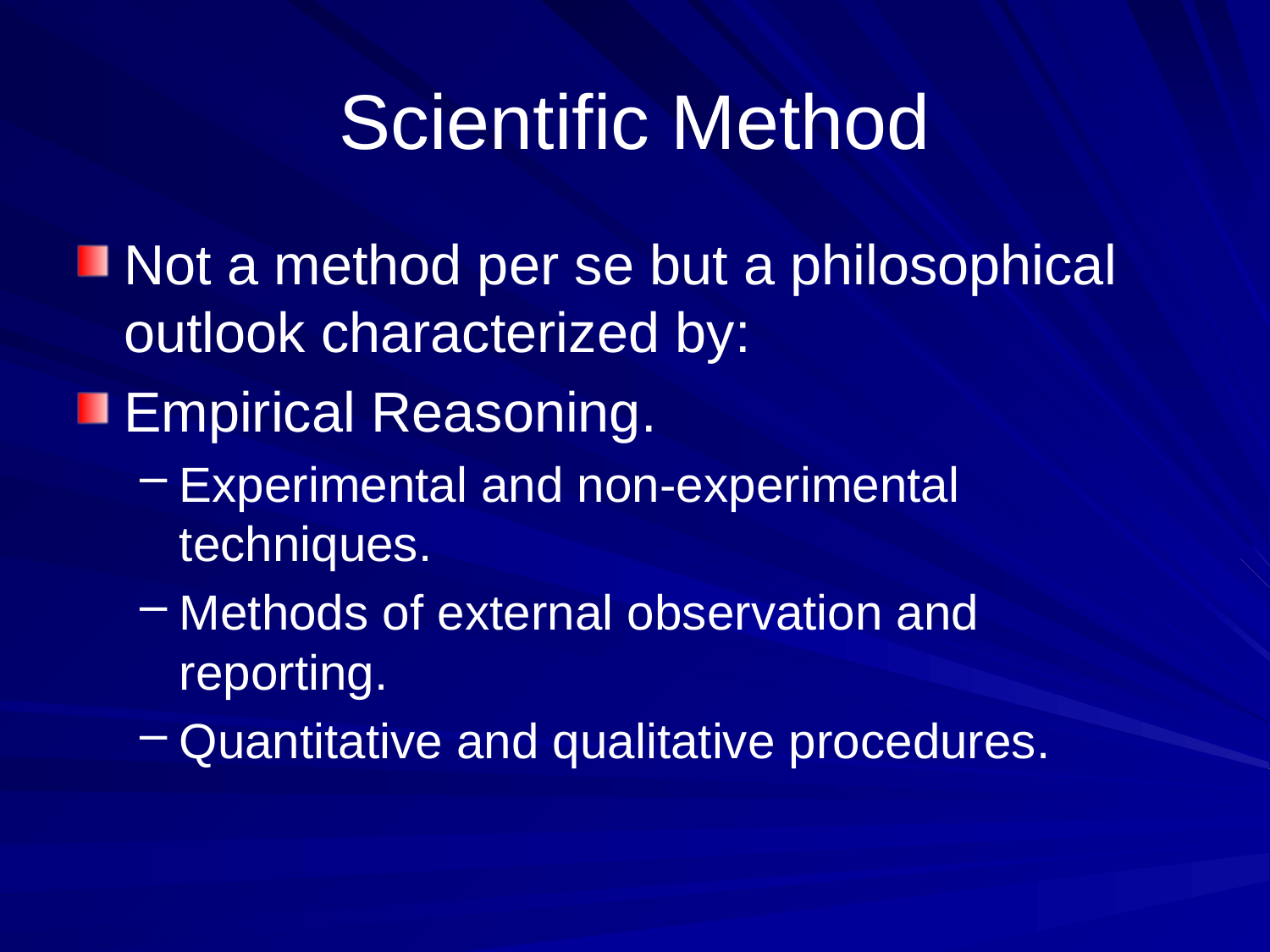

# Scientific Method
Not a method per se but a philosophical outlook characterized by:
Empirical Reasoning.
Experimental and non-experimental techniques.
Methods of external observation and reporting.
Quantitative and qualitative procedures.